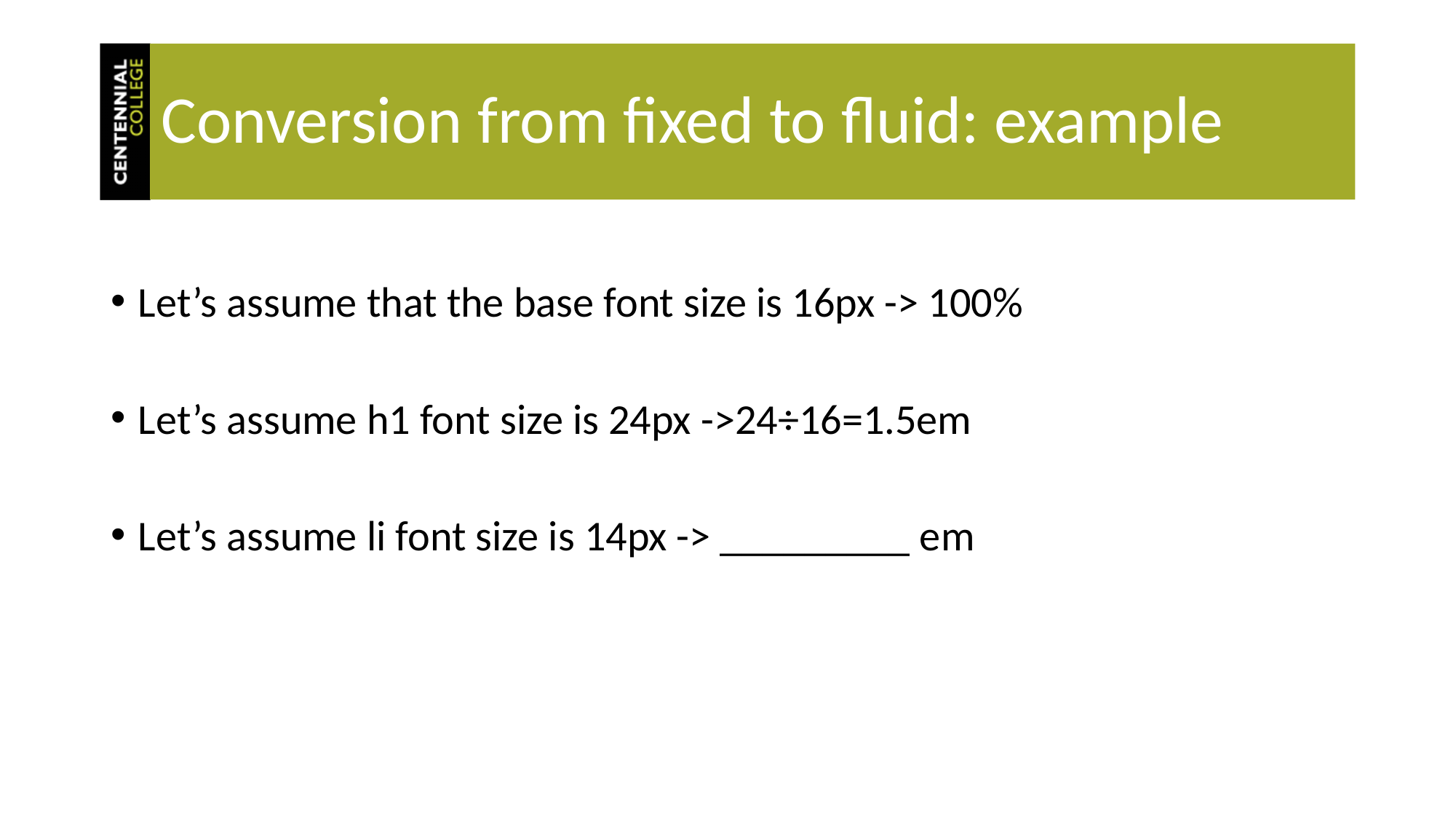

# Conversion from fixed to fluid: example
Let’s assume that the base font size is 16px -> 100%
Let’s assume h1 font size is 24px ->24÷16=1.5em
Let’s assume li font size is 14px -> _________ em